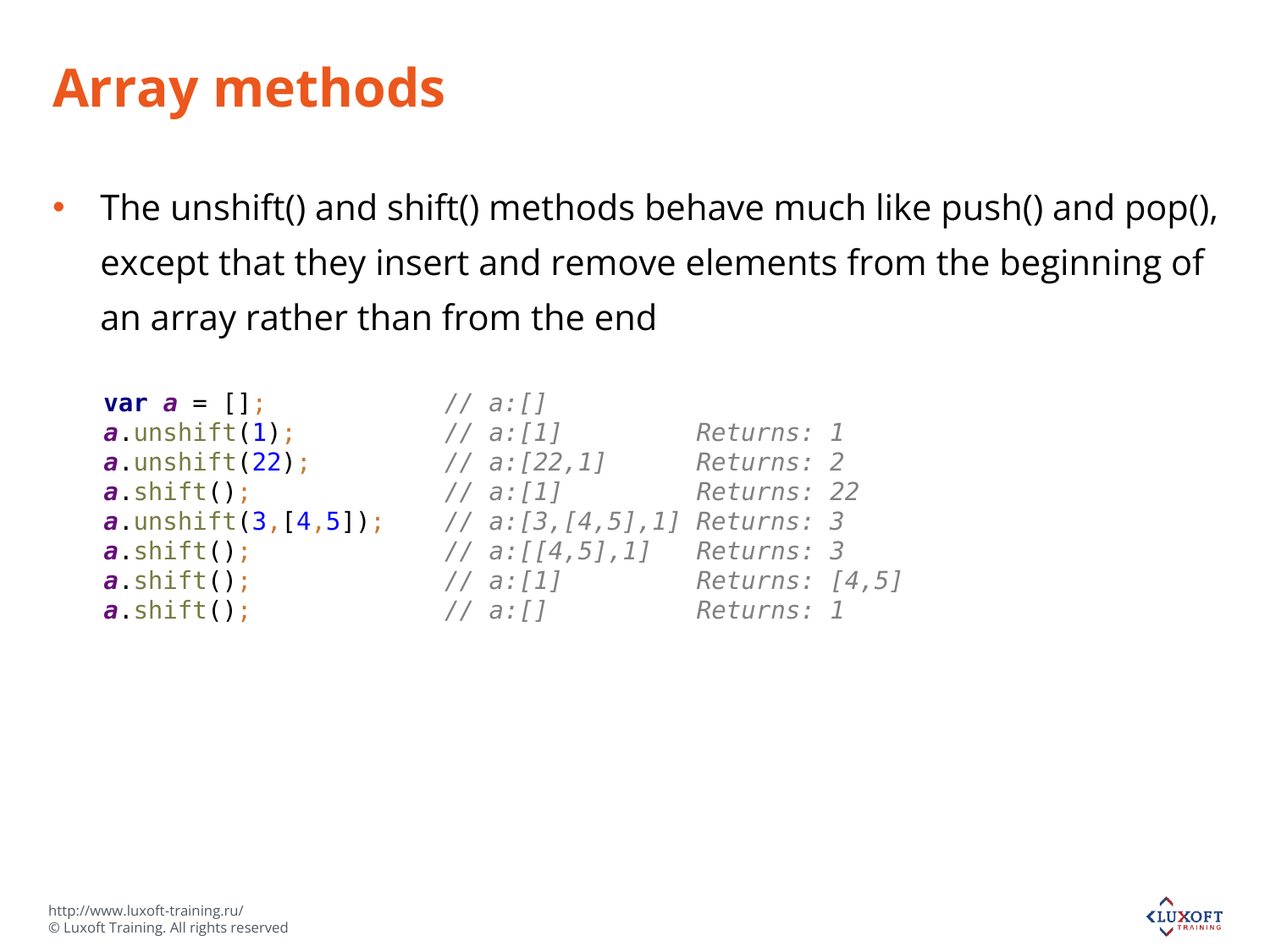

# Array methods
The unshift() and shift() methods behave much like push() and pop(), except that they insert and remove elements from the beginning of an array rather than from the end
var a = [];            // a:[]
a.unshift(1);          // a:[1]         Returns: 1
a.unshift(22);         // a:[22,1]      Returns: 2
a.shift();             // a:[1]         Returns: 22
a.unshift(3,[4,5]);    // a:[3,[4,5],1] Returns: 3
a.shift();             // a:[[4,5],1]   Returns: 3
a.shift();             // a:[1]         Returns: [4,5]
a.shift();             // a:[]          Returns: 1